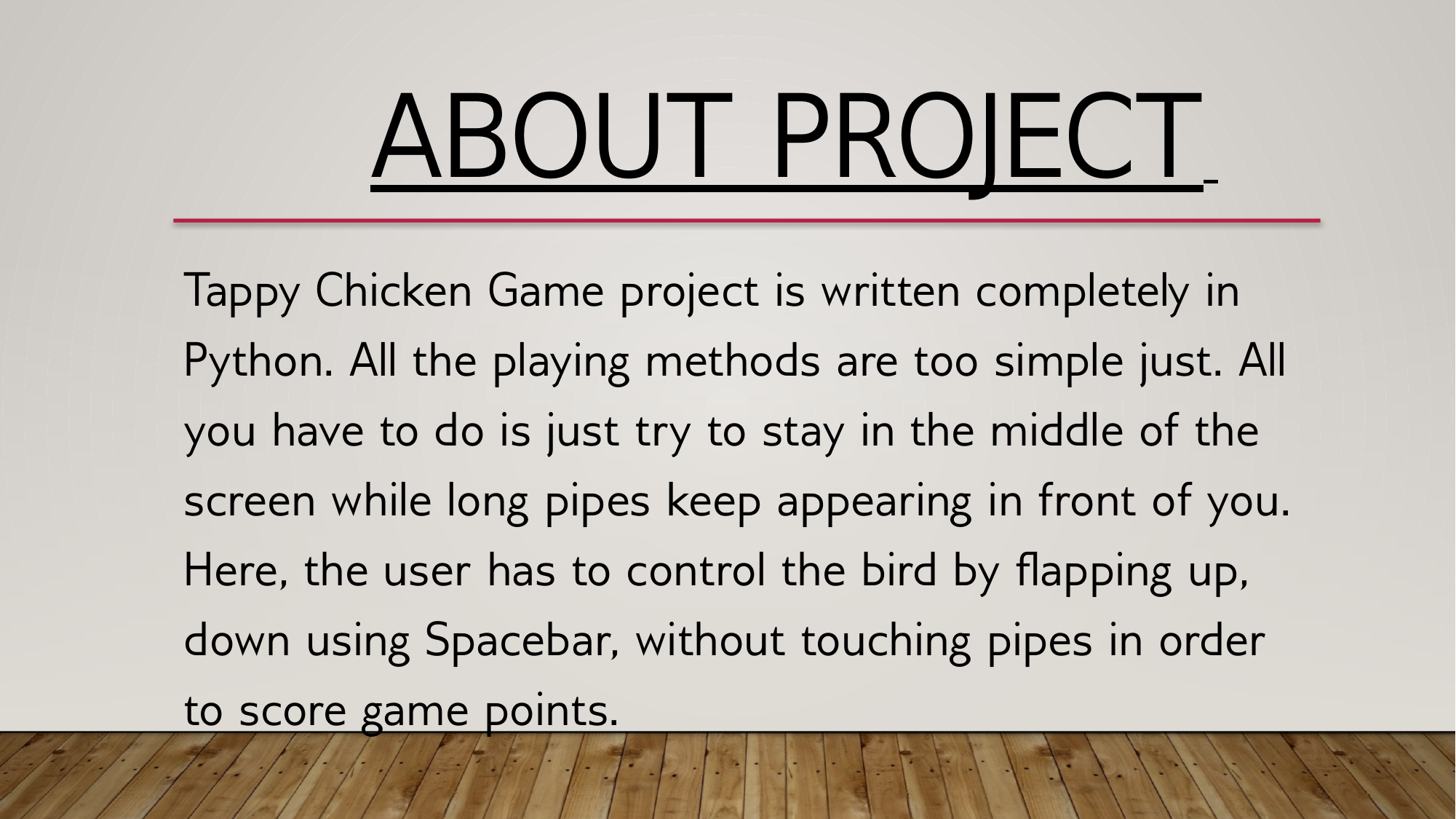

ABOUT PROJECT
Tappy Chicken Game project is written completely in Python. All the playing methods are too simple just. All you have to do is just try to stay in the middle of the screen while long pipes keep appearing in front of you. Here, the user has to control the bird by flapping up, down using Spacebar, without touching pipes in order to score game points.